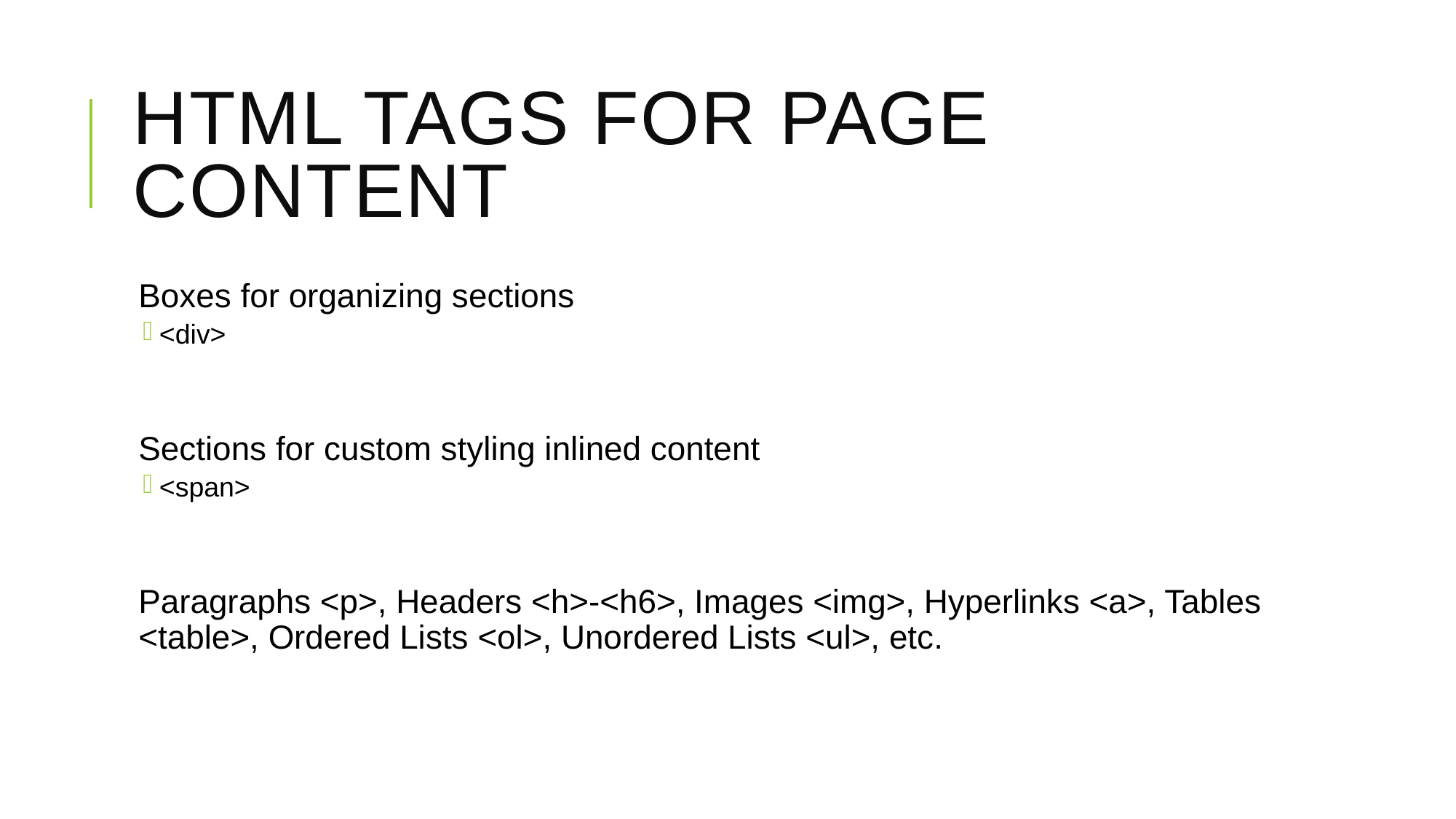

# Html tags for page content
Boxes for organizing sections
<div>

Sections for custom styling inlined content
<span>

Paragraphs <p>, Headers <h>-<h6>, Images <img>, Hyperlinks <a>, Tables <table>, Ordered Lists <ol>, Unordered Lists <ul>, etc.